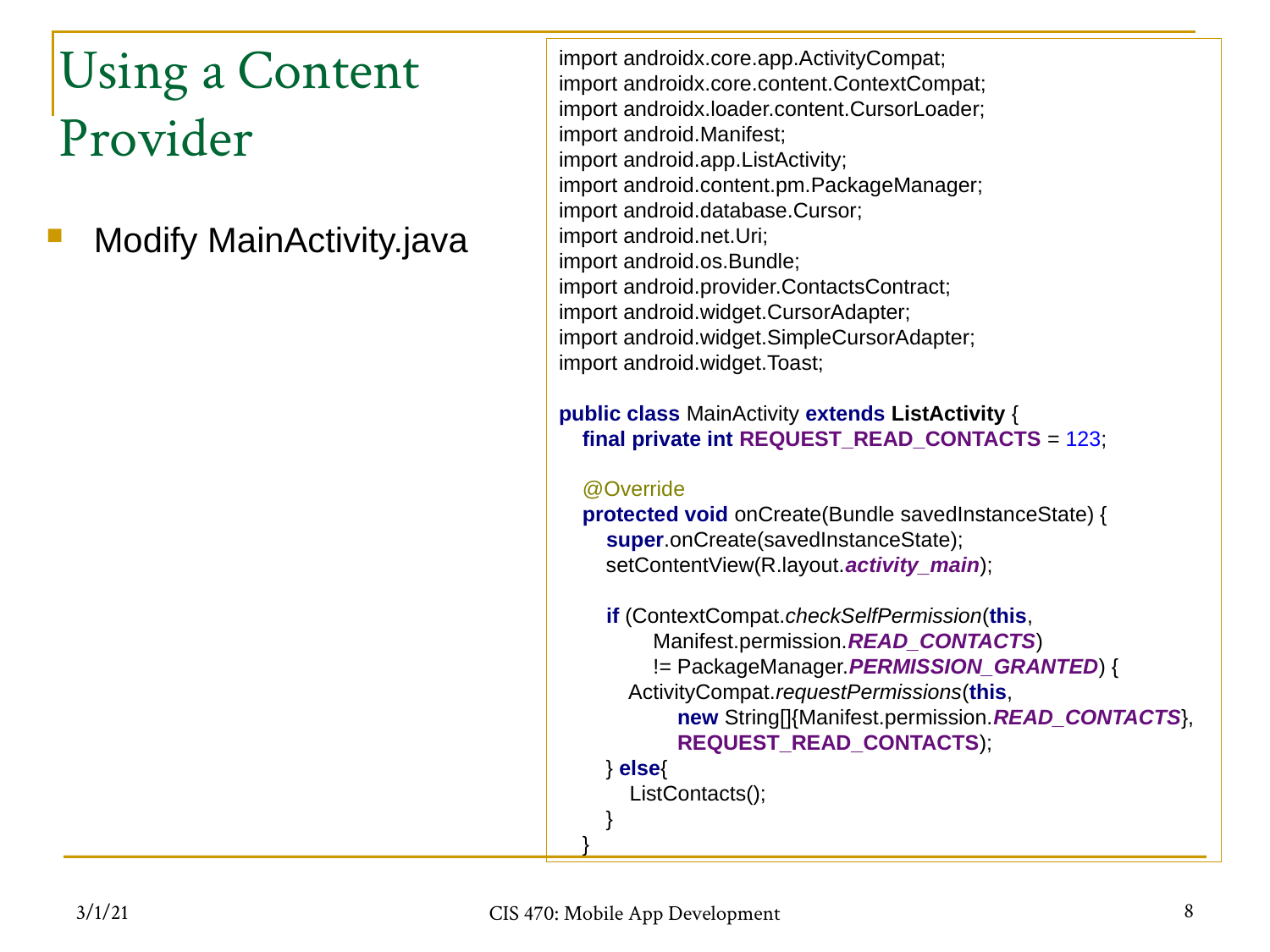

import androidx.core.app.ActivityCompat;
import androidx.core.content.ContextCompat;
import androidx.loader.content.CursorLoader;
import android.Manifest;
import android.app.ListActivity;
import android.content.pm.PackageManager;
import android.database.Cursor;
import android.net.Uri;
import android.os.Bundle;
import android.provider.ContactsContract;
import android.widget.CursorAdapter;
import android.widget.SimpleCursorAdapter;
import android.widget.Toast;
public class MainActivity extends ListActivity {
    final private int REQUEST_READ_CONTACTS = 123;
    @Override
    protected void onCreate(Bundle savedInstanceState) {
        super.onCreate(savedInstanceState);
        setContentView(R.layout.activity_main);
        if (ContextCompat.checkSelfPermission(this,
                Manifest.permission.READ_CONTACTS)
                != PackageManager.PERMISSION_GRANTED) {
            ActivityCompat.requestPermissions(this,
                    new String[]{Manifest.permission.READ_CONTACTS},
                    REQUEST_READ_CONTACTS);
        } else{
            ListContacts();
        }
    }
Using a Content Provider
Modify MainActivity.java

3/1/21
8
CIS 470: Mobile App Development